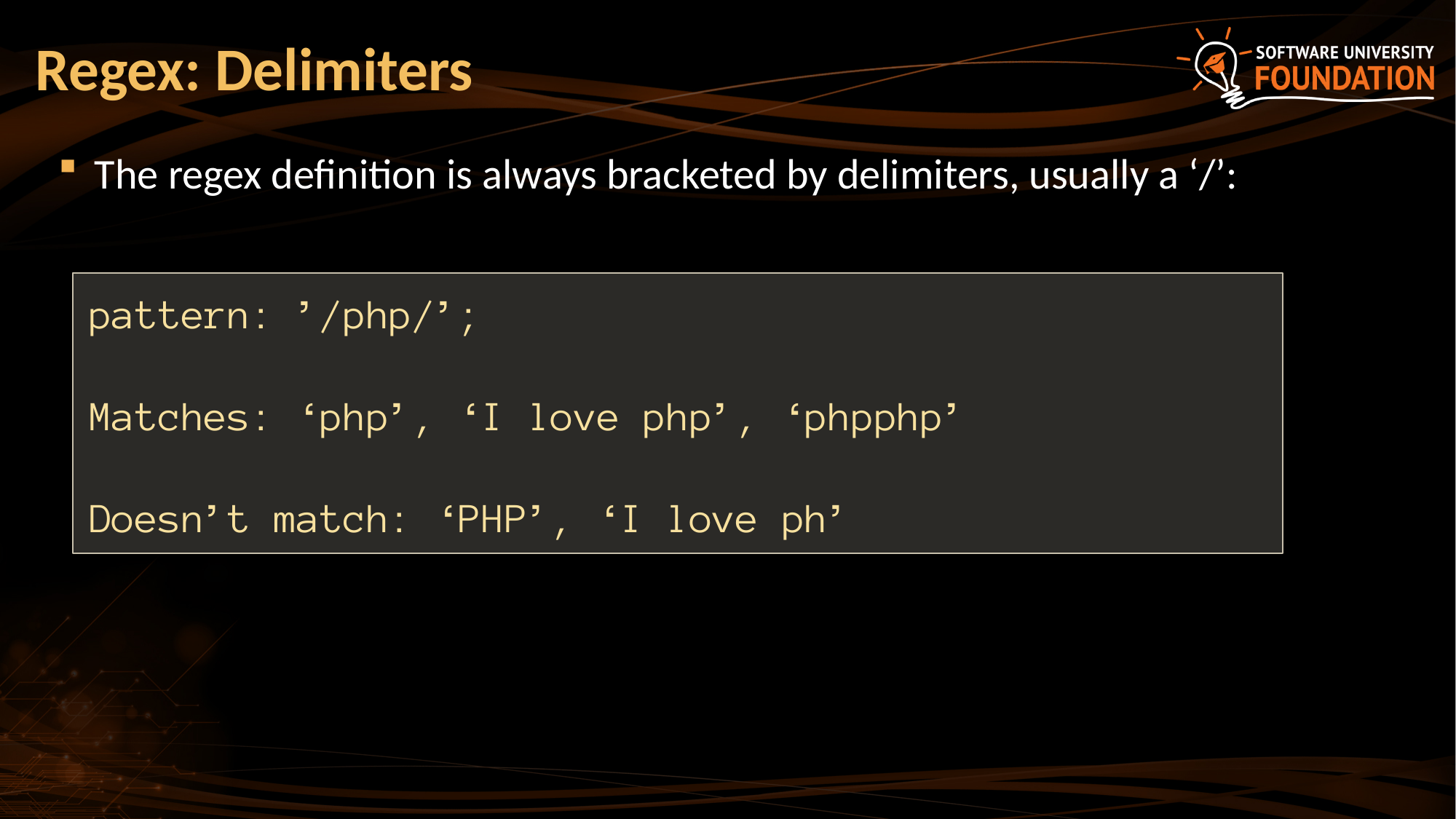

# Regex: Delimiters
The regex definition is always bracketed by delimiters, usually a ‘/’:
pattern: ’/php/’;

Matches: ‘php’, ‘I love php’, ‘phpphp’

Doesn’t match: ‘PHP’, ‘I love ph’